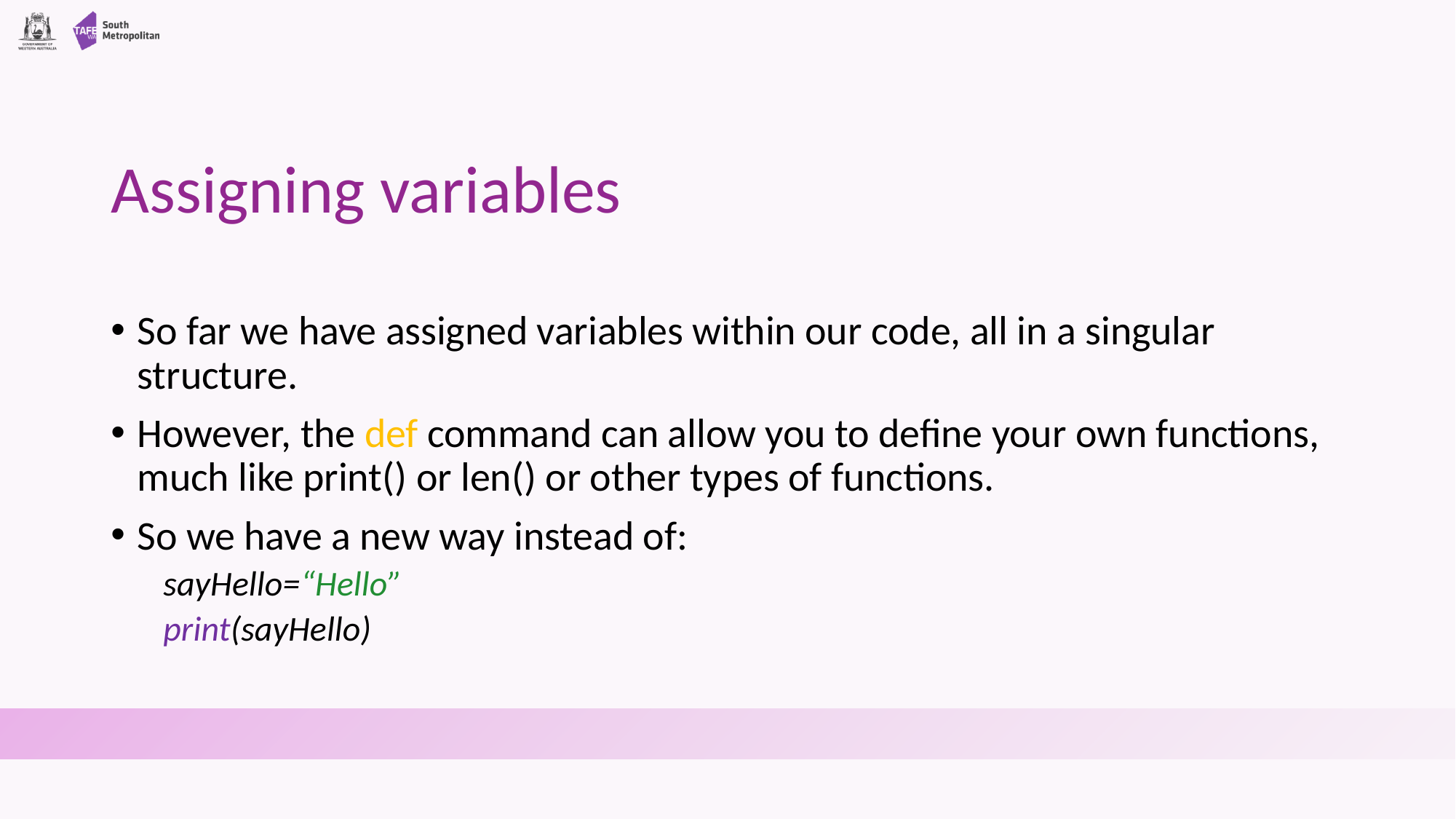

# Assigning variables
So far we have assigned variables within our code, all in a singular structure.
However, the def command can allow you to define your own functions, much like print() or len() or other types of functions.
So we have a new way instead of:
sayHello=“Hello”
print(sayHello)